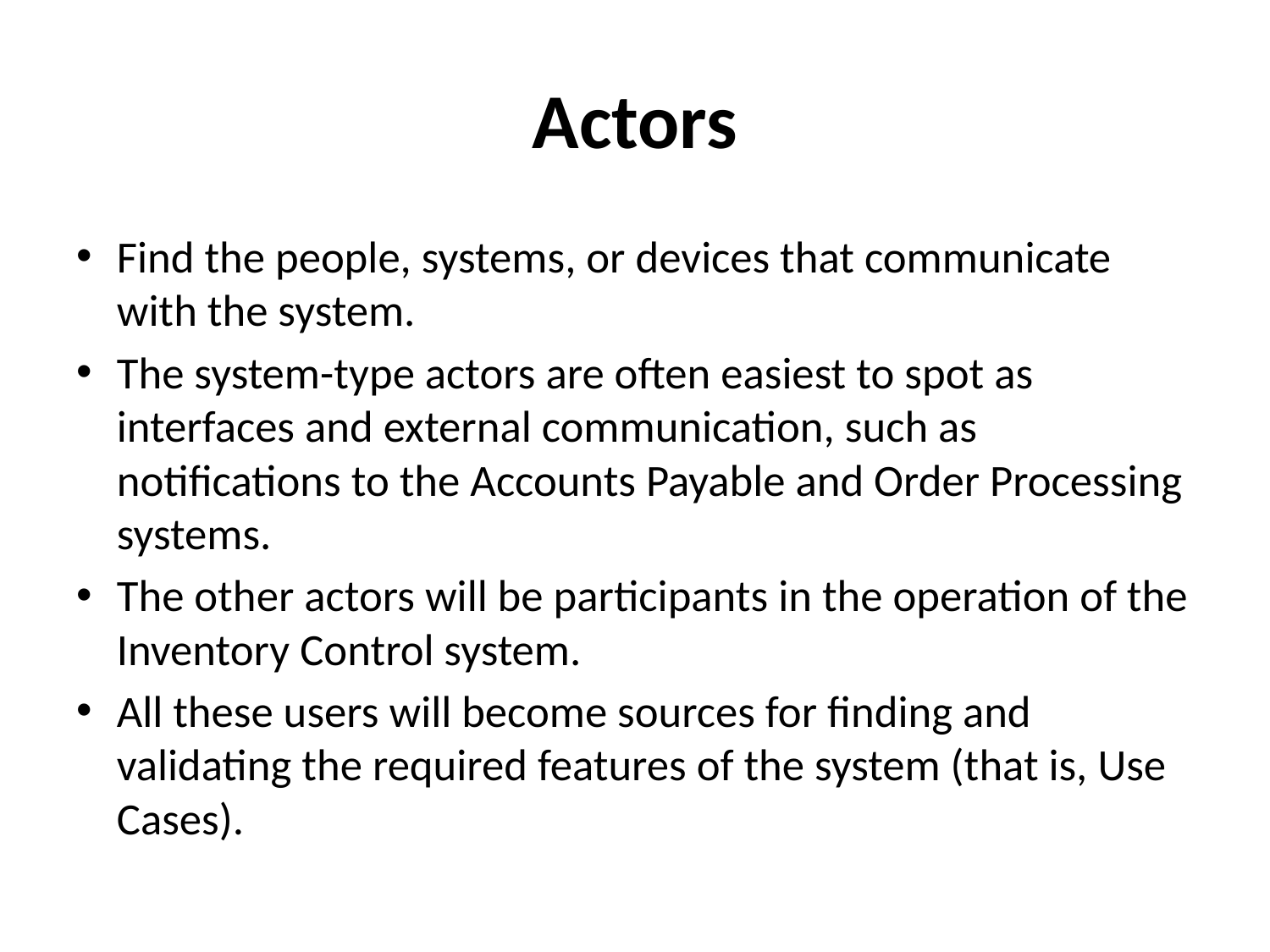

# Actors
Find the people, systems, or devices that communicate with the system.
The system-type actors are often easiest to spot as interfaces and external communication, such as notifications to the Accounts Payable and Order Processing systems.
The other actors will be participants in the operation of the Inventory Control system.
All these users will become sources for finding and validating the required features of the system (that is, Use Cases).